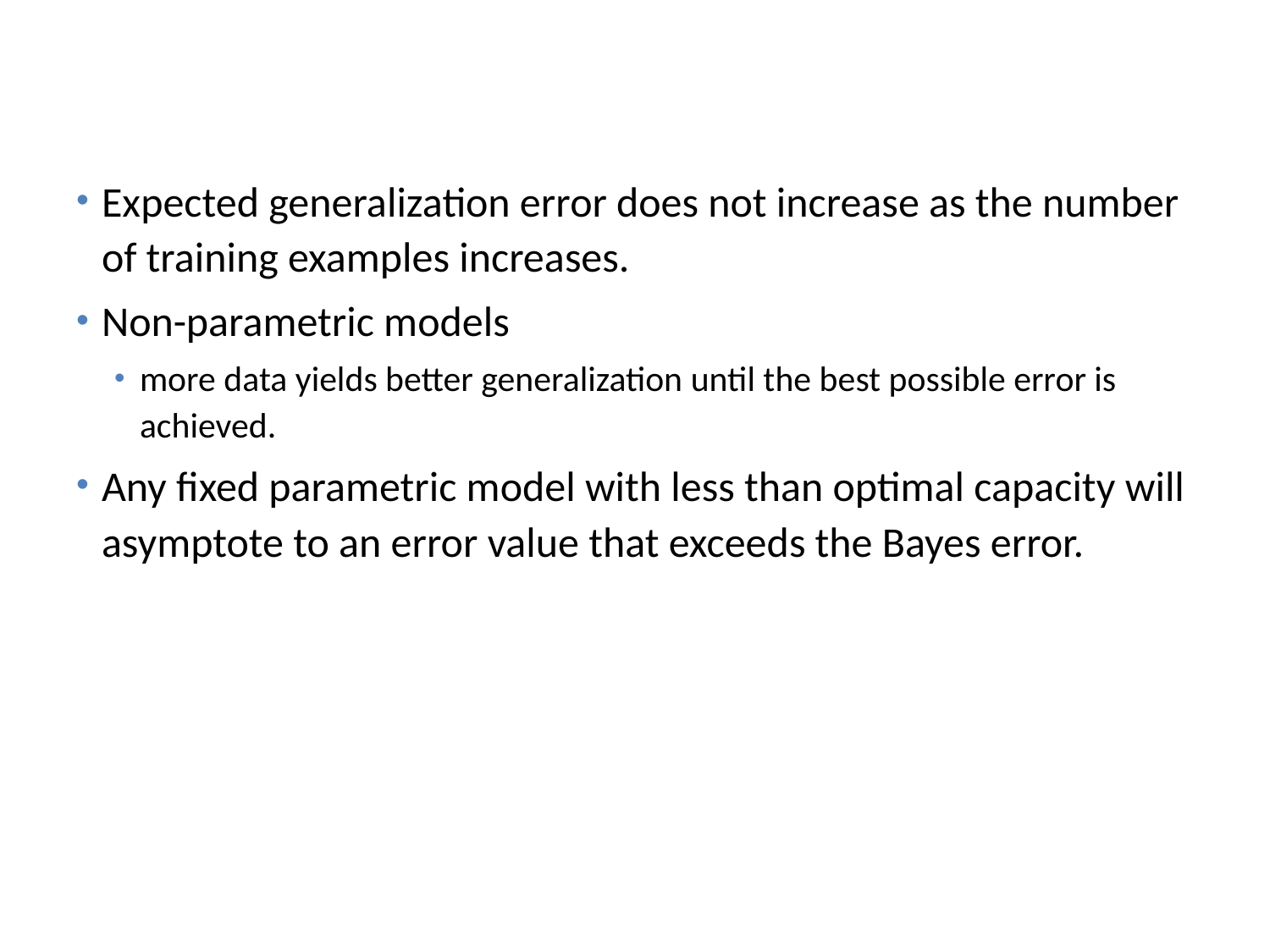

# Generalization error
Expected generalization error does not increase as the number of training examples increases.
Non-parametric models
more data yields better generalization until the best possible error is achieved.
Any ﬁxed parametric model with less than optimal capacity will asymptote to an error value that exceeds the Bayes error.